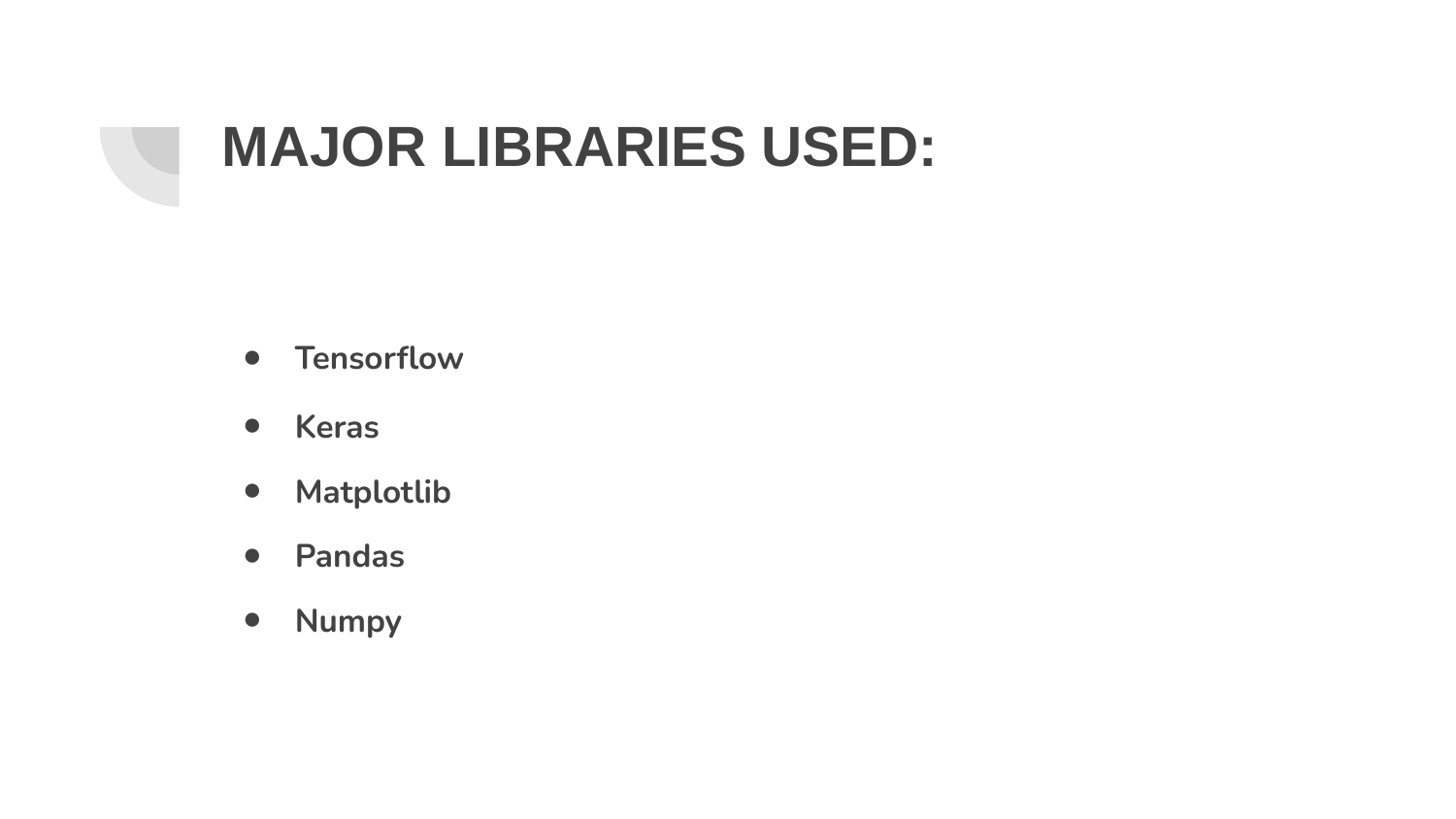

# MAJOR LIBRARIES USED:
Tensorflow
Keras
Matplotlib
Pandas
Numpy